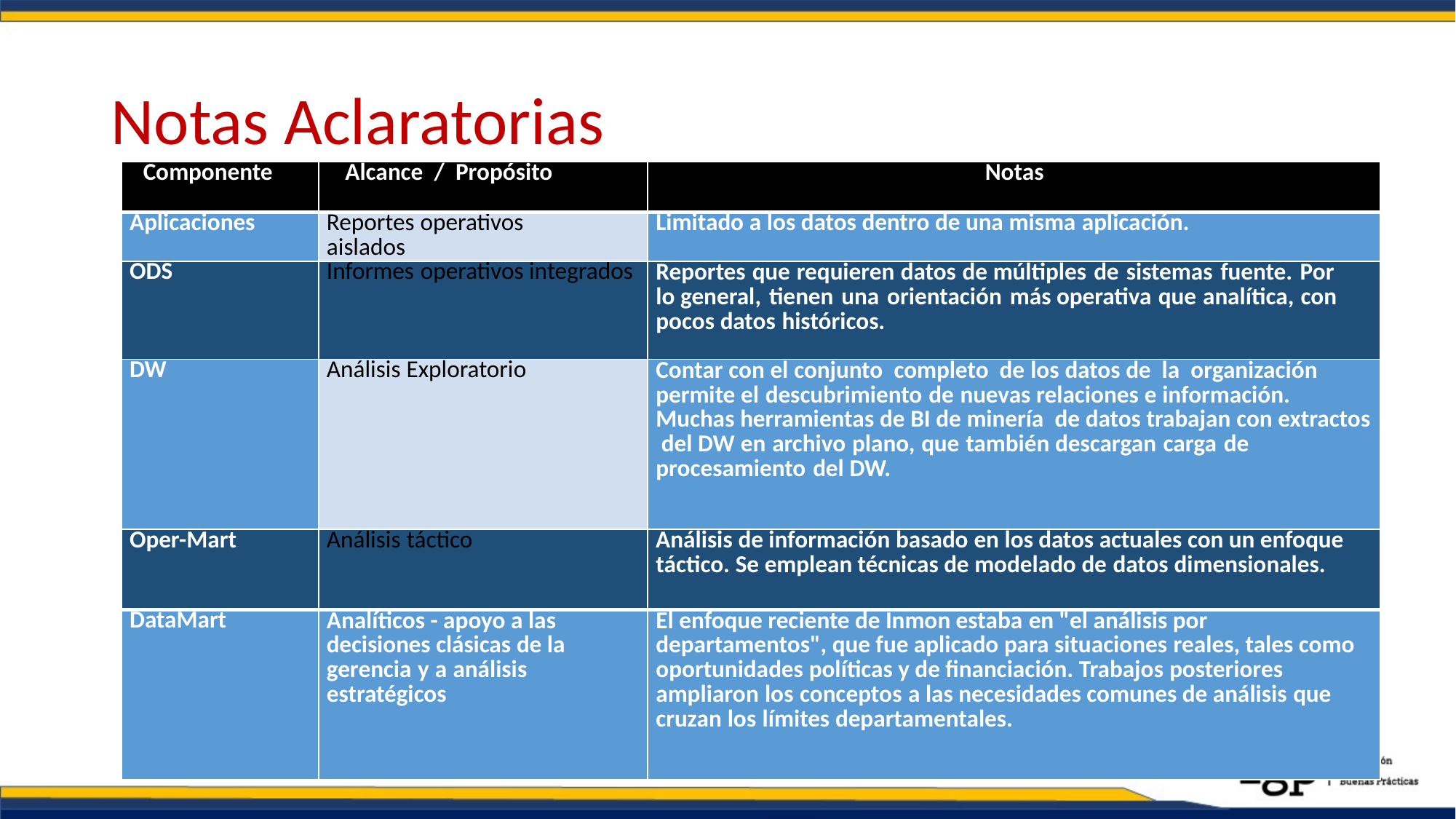

# Notas Aclaratorias
| Componente | Alcance / Propósito | Notas |
| --- | --- | --- |
| Aplicaciones | Reportes operativos aislados | Limitado a los datos dentro de una misma aplicación. |
| ODS | Informes operativos integrados | Reportes que requieren datos de múltiples de sistemas fuente. Por lo general, tienen una orientación más operativa que analítica, con pocos datos históricos. |
| DW | Análisis Exploratorio | Contar con el conjunto completo de los datos de la organización permite el descubrimiento de nuevas relaciones e información. Muchas herramientas de BI de minería de datos trabajan con extractos del DW en archivo plano, que también descargan carga de procesamiento del DW. |
| Oper-Mart | Análisis táctico | Análisis de información basado en los datos actuales con un enfoque táctico. Se emplean técnicas de modelado de datos dimensionales. |
| DataMart | Analíticos - apoyo a las decisiones clásicas de la gerencia y a análisis estratégicos | El enfoque reciente de Inmon estaba en "el análisis por departamentos", que fue aplicado para situaciones reales, tales como oportunidades políticas y de financiación. Trabajos posteriores ampliaron los conceptos a las necesidades comunes de análisis que cruzan los límites departamentales. |